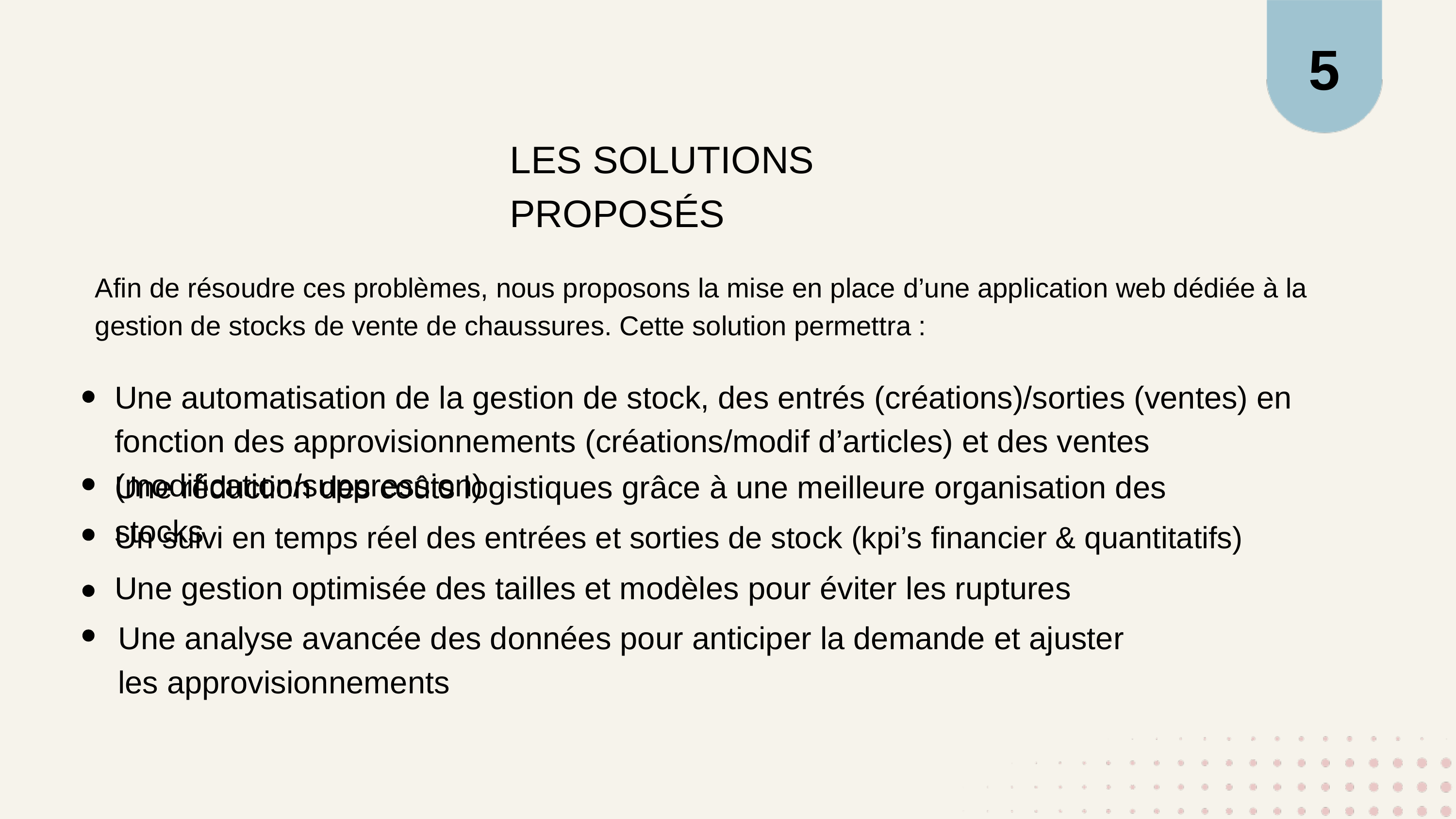

5
LES SOLUTIONS PROPOSÉS
Afin de résoudre ces problèmes, nous proposons la mise en place d’une application web dédiée à la gestion de stocks de vente de chaussures. Cette solution permettra :
Une automatisation de la gestion de stock, des entrés (créations)/sorties (ventes) en fonction des approvisionnements (créations/modif d’articles) et des ventes (modification/suppression)

Une réduction des coûts logistiques grâce à une meilleure organisation des stocks

Un suivi en temps réel des entrées et sorties de stock (kpi’s financier & quantitatifs)

Une gestion optimisée des tailles et modèles pour éviter les ruptures

Une analyse avancée des données pour anticiper la demande et ajuster les approvisionnements